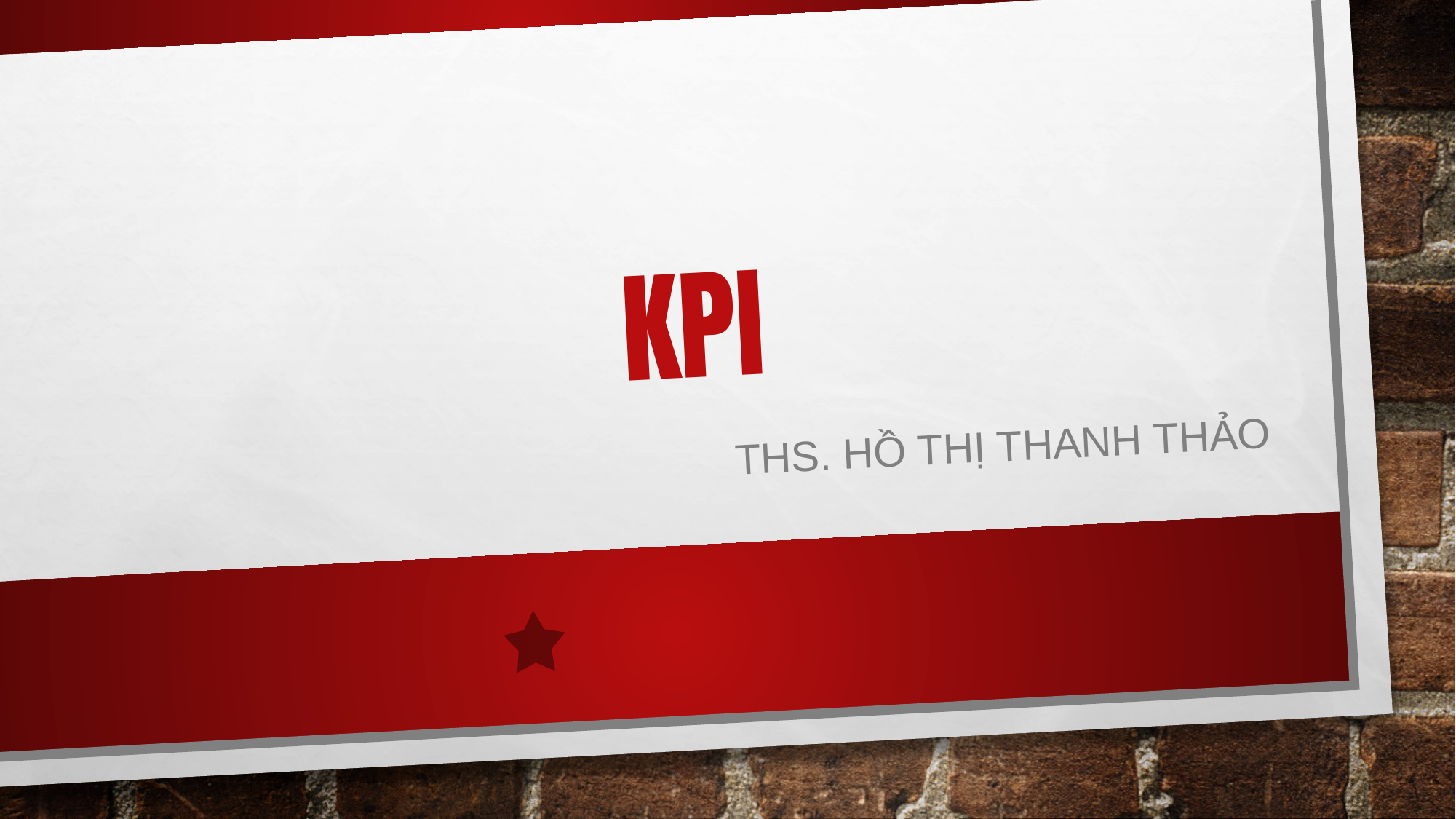

# KPI
Ths. Hồ thị thanh thảo